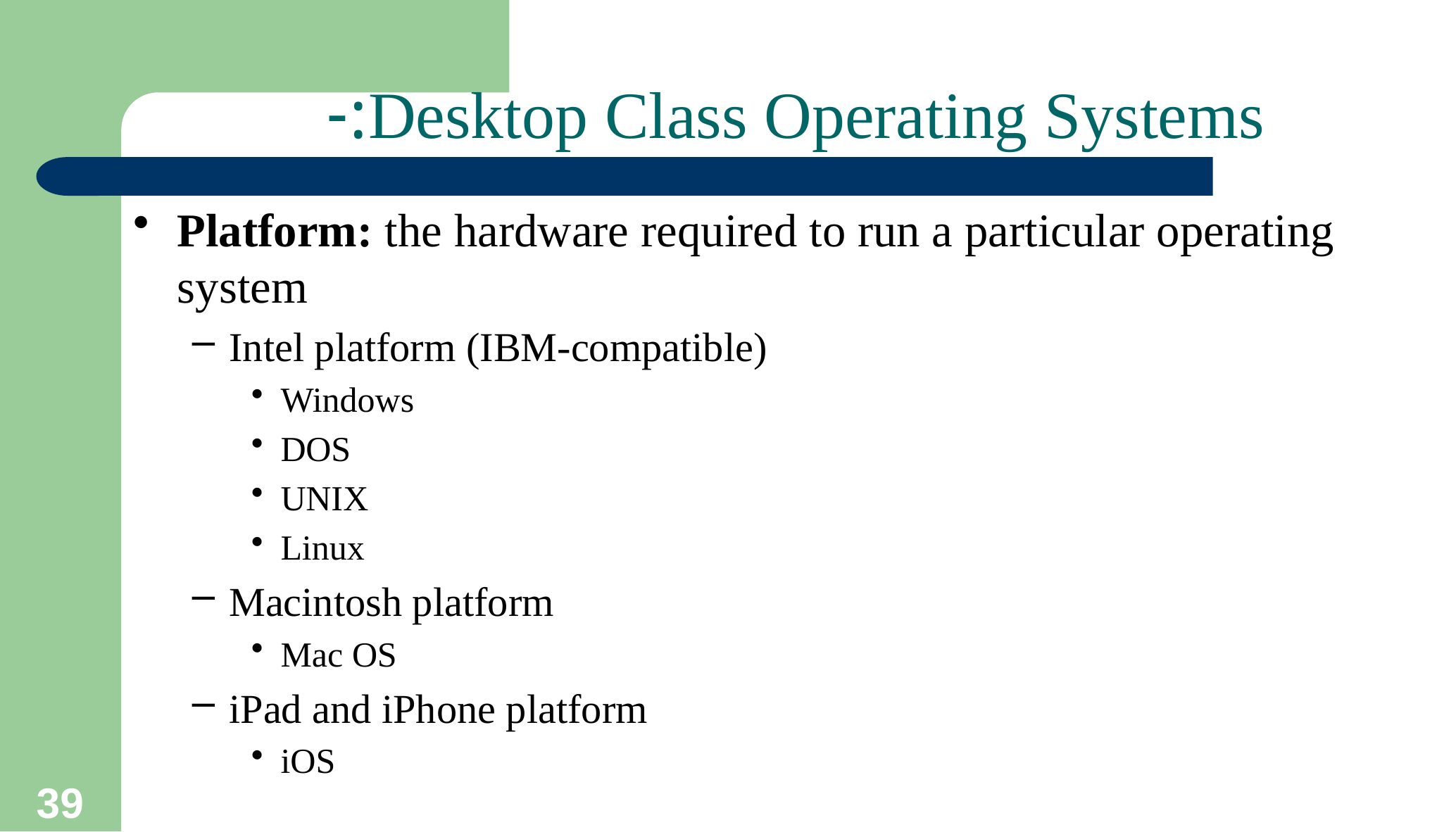

# Desktop Class Operating Systems:-
Platform: the hardware required to run a particular operating system
Intel platform (IBM-compatible)
Windows
DOS
UNIX
Linux
Macintosh platform
Mac OS
iPad and iPhone platform
iOS